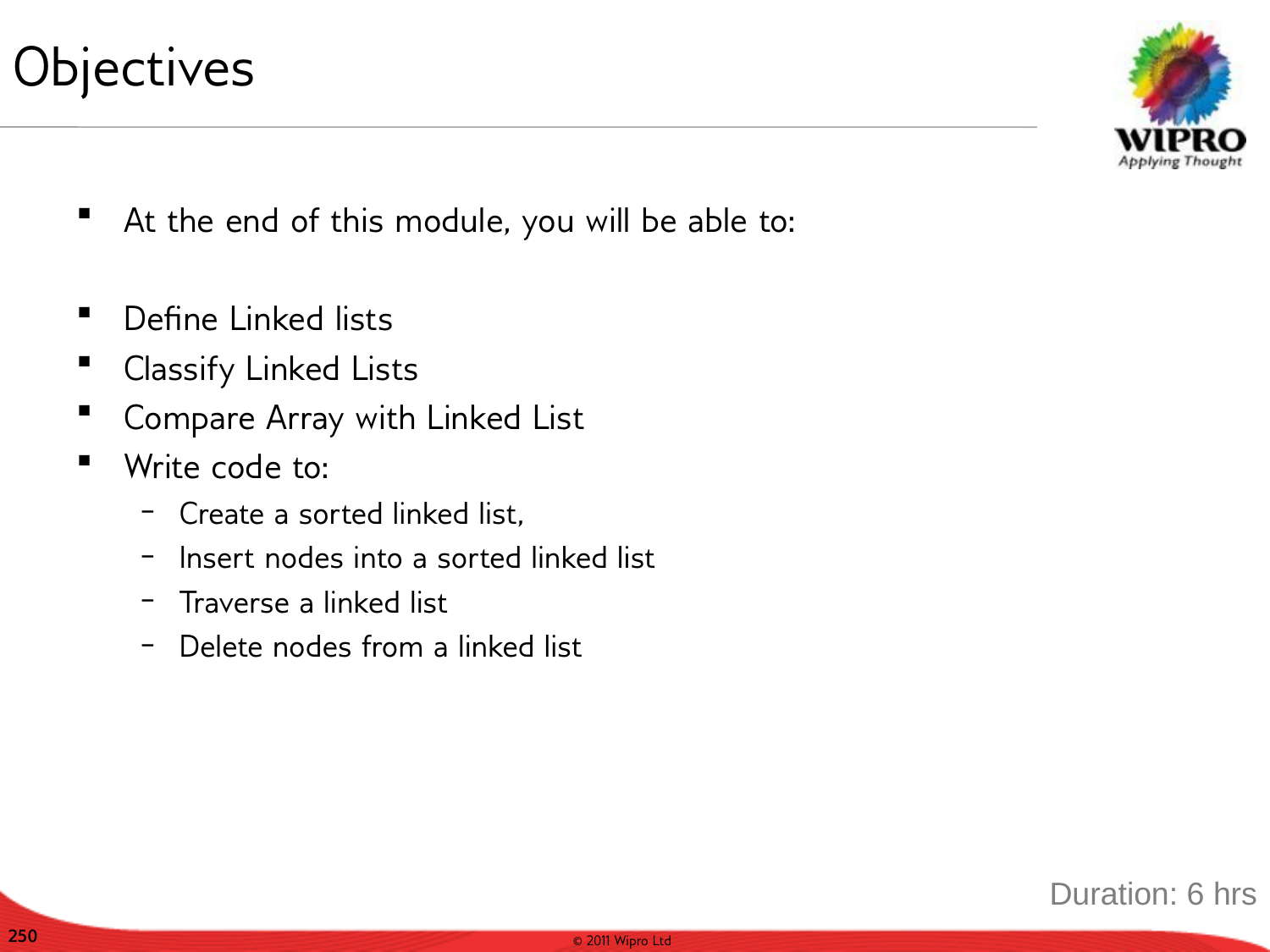

Objectives
At the end of this module, you will be able to:

Define Linked lists
Classify Linked Lists
Compare Array with Linked List
Write code to:
Create a sorted linked list,
Insert nodes into a sorted linked list
Traverse a linked list
Delete nodes from a linked list
Duration: 6 hrs